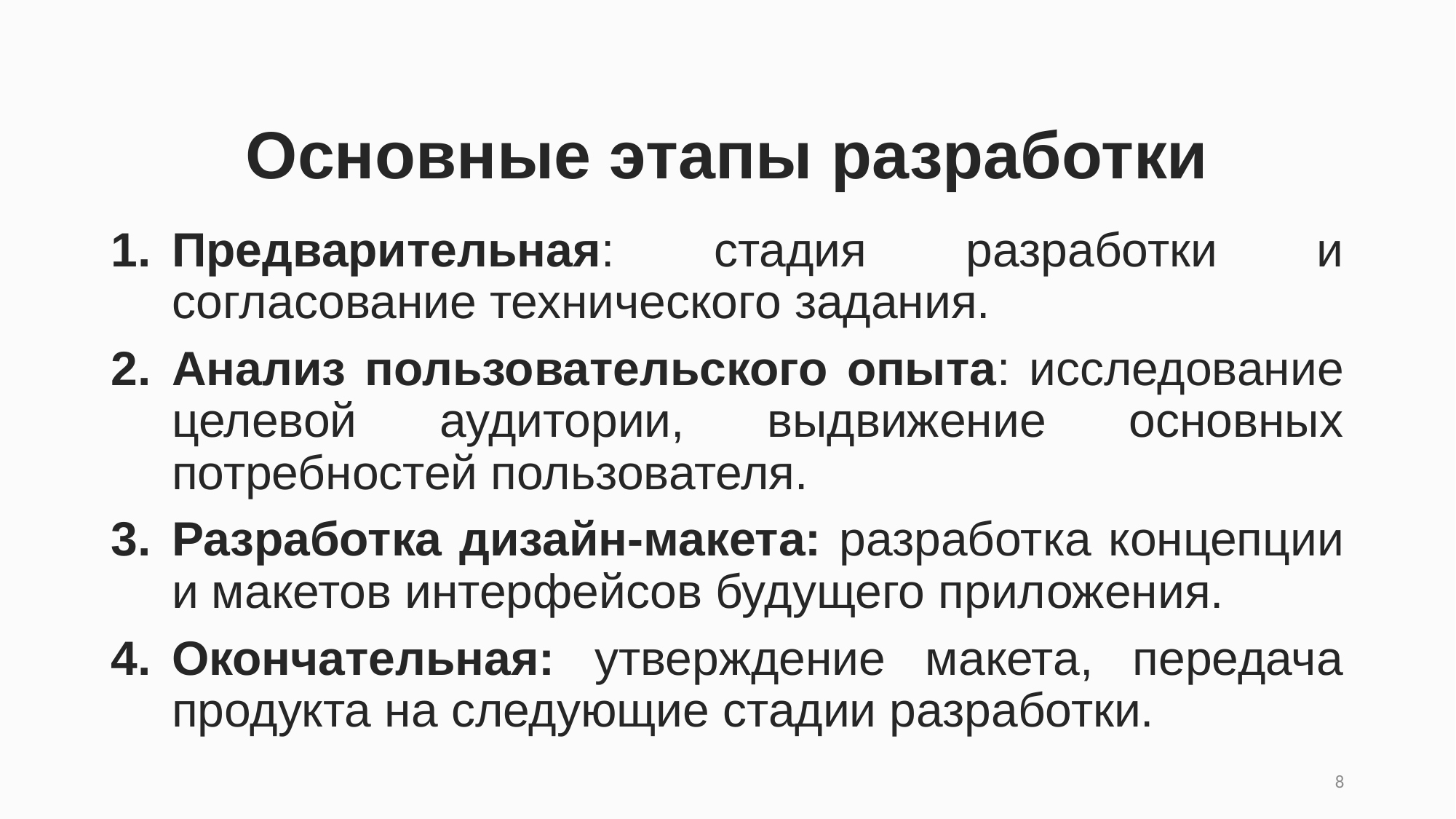

# Основные этапы разработки
Предварительная: стадия разработки и согласование технического задания.
Анализ пользовательского опыта: исследование целевой аудитории, выдвижение основных потребностей пользователя.
Разработка дизайн-макета: разработка концепции и макетов интерфейсов будущего приложения.
Окончательная: утверждение макета, передача продукта на следующие стадии разработки.
8